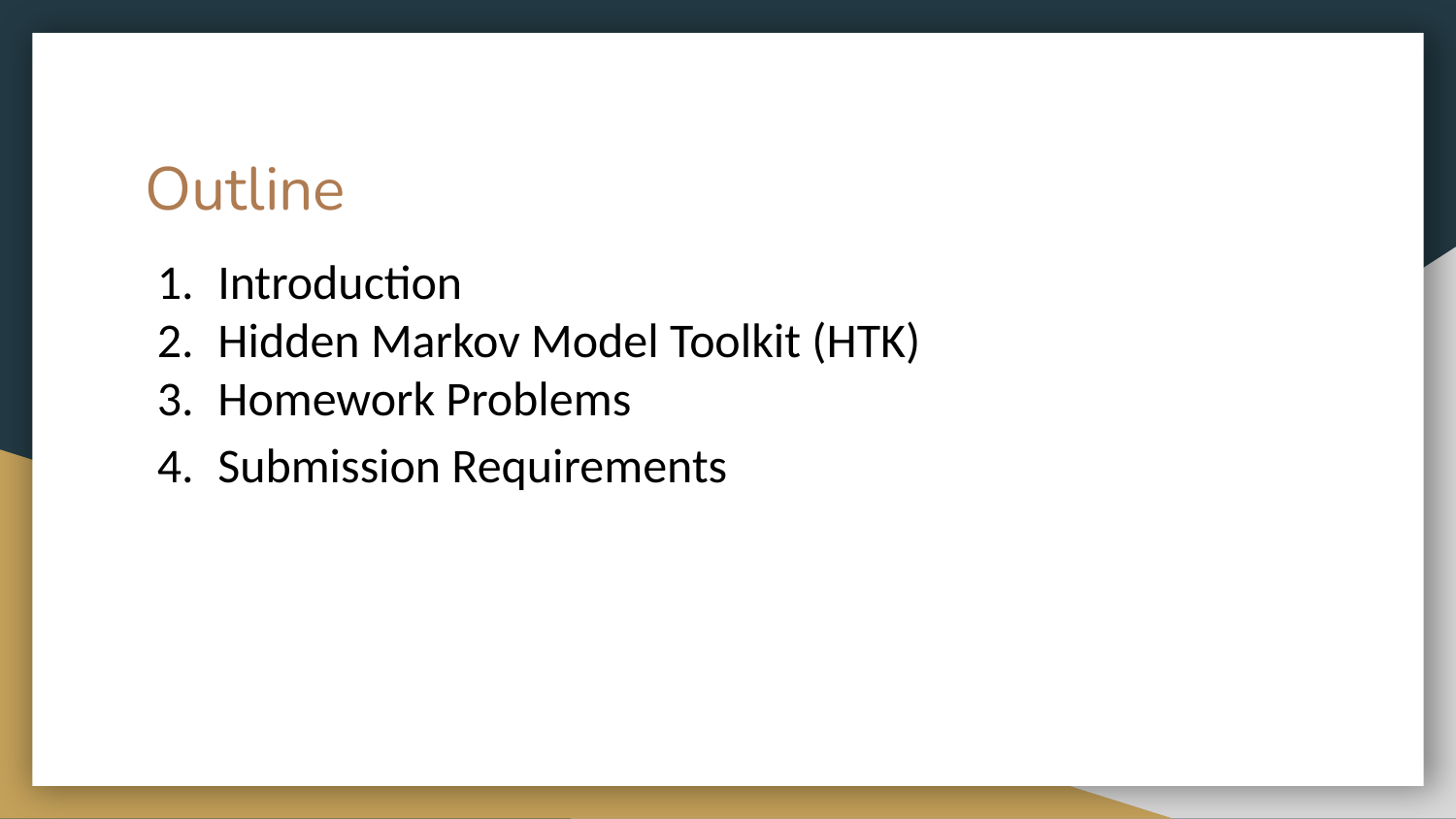

# Outline
Introduction
Hidden Markov Model Toolkit (HTK)
Homework Problems
Submission Requirements